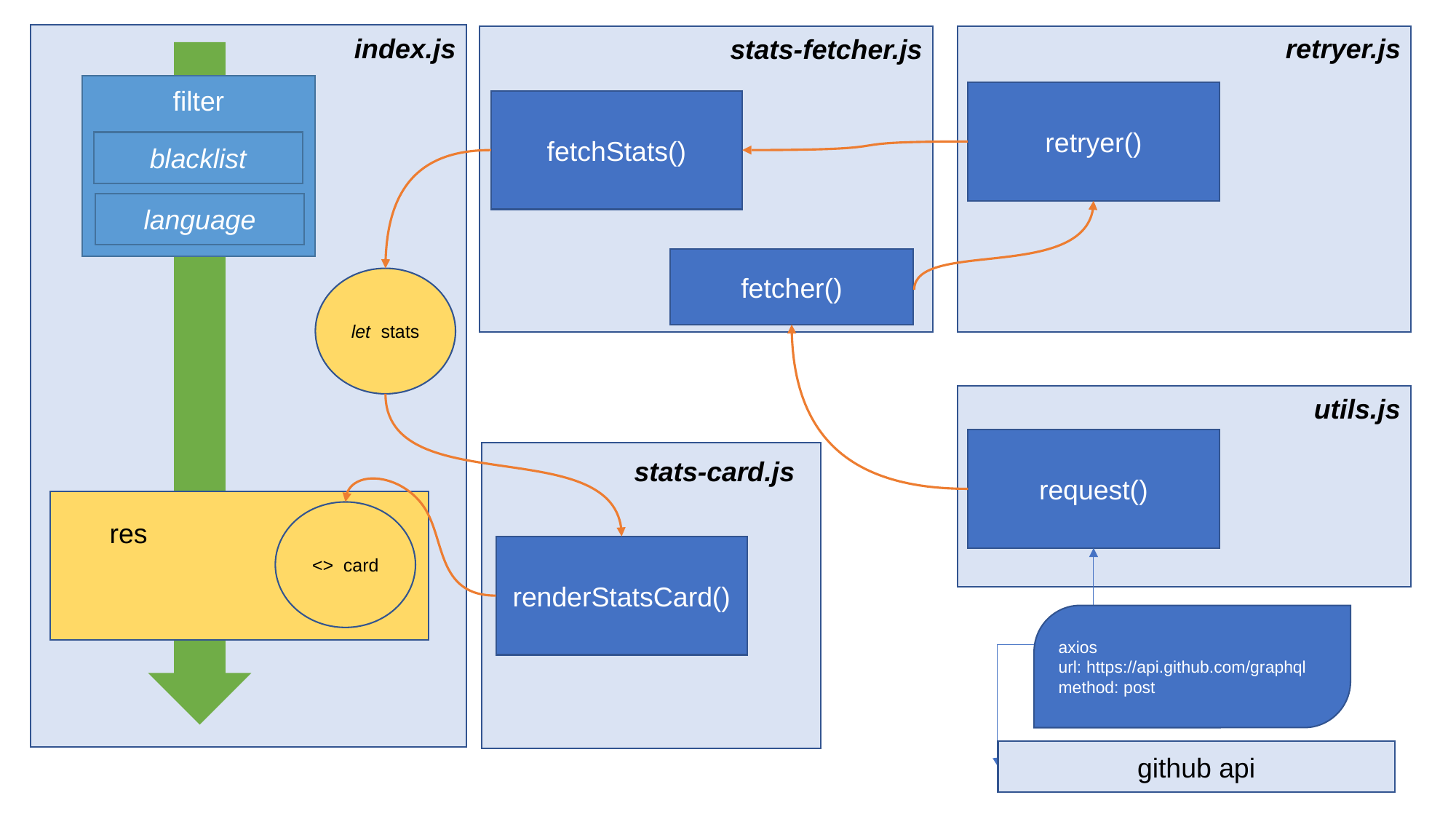

index.js
retryer.js

stats-fetcher.js

filter

retryer()
fetchStats()
blacklist
language
fetcher()
let  stats
utils.js

request()

stats-card.js
res                            .

<>  card
renderStatsCard()
axios
url: https://api.github.com/graphql
method: post
github api